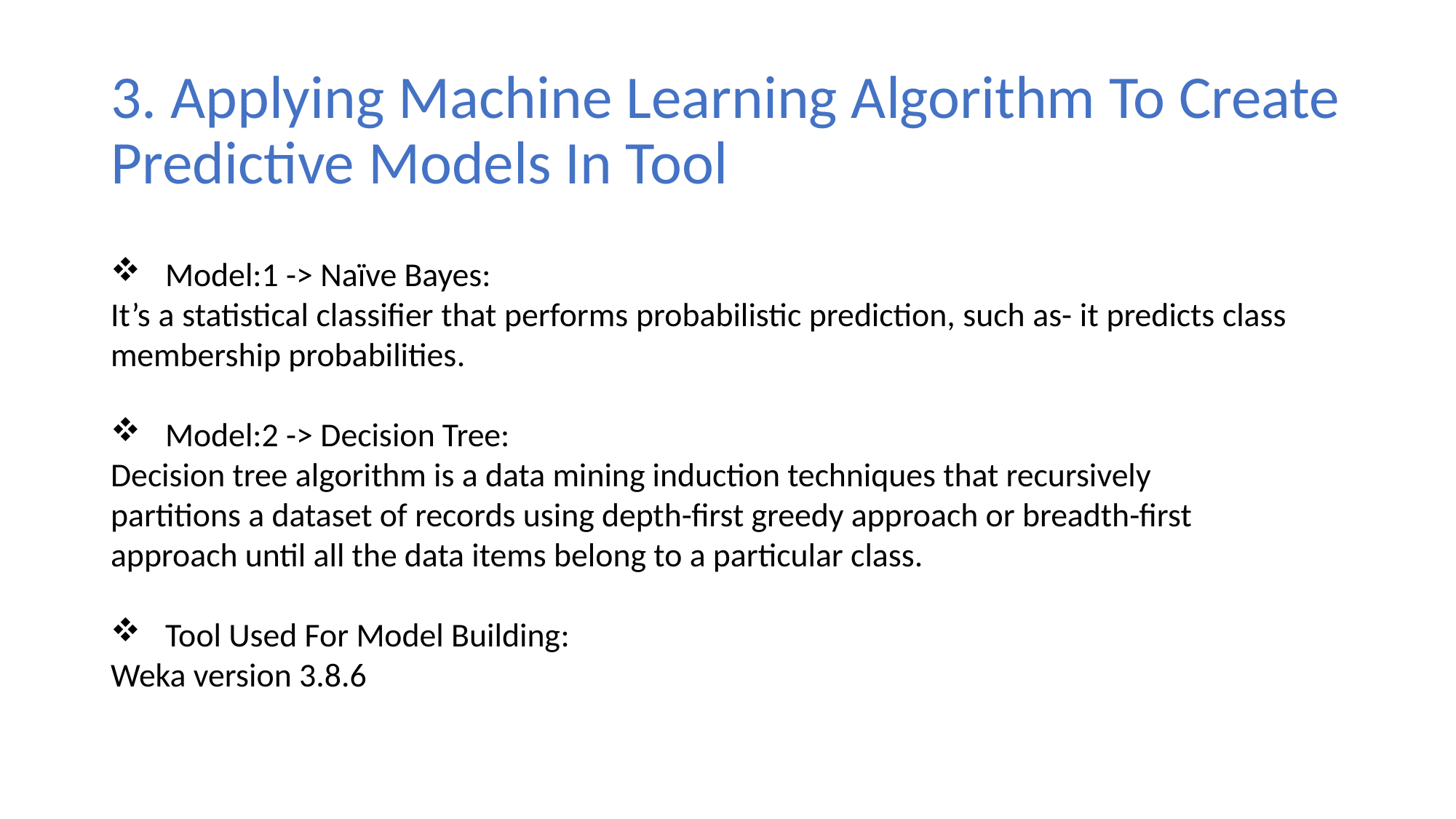

# 3. Applying Machine Learning Algorithm To Create Predictive Models In Tool
Model:1 -> Naïve Bayes:
It’s a statistical classifier that performs probabilistic prediction, such as- it predicts class membership probabilities.

Model:2 -> Decision Tree:
Decision tree algorithm is a data mining induction techniques that recursively partitions a dataset of records using depth-first greedy approach or breadth-first approach until all the data items belong to a particular class.

Tool Used For Model Building:
Weka version 3.8.6